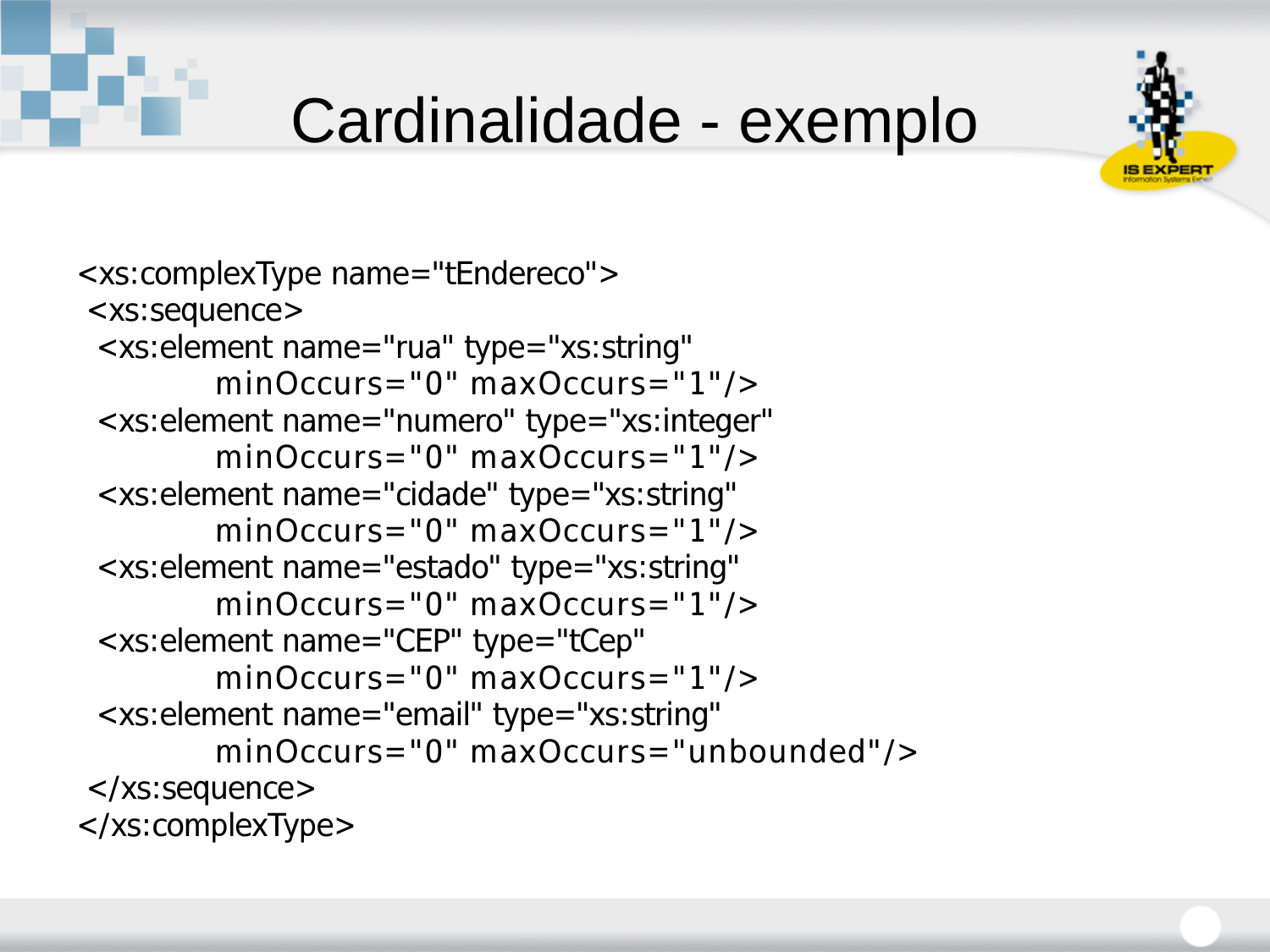

# Cardinalidade - exemplo

<xs:complexType name="tEndereco">
 <xs:sequence>
  <xs:element name="rua" type="xs:string"
              minOccurs="0" maxOccurs="1"/>
  <xs:element name="numero" type="xs:integer"
              minOccurs="0" maxOccurs="1"/>
  <xs:element name="cidade" type="xs:string"
              minOccurs="0" maxOccurs="1"/>
  <xs:element name="estado" type="xs:string"
              minOccurs="0" maxOccurs="1"/>
  <xs:element name="CEP" type="tCep"
              minOccurs="0" maxOccurs="1"/>
  <xs:element name="email" type="xs:string"
              minOccurs="0" maxOccurs="unbounded"/>
 </xs:sequence>
</xs:complexType>